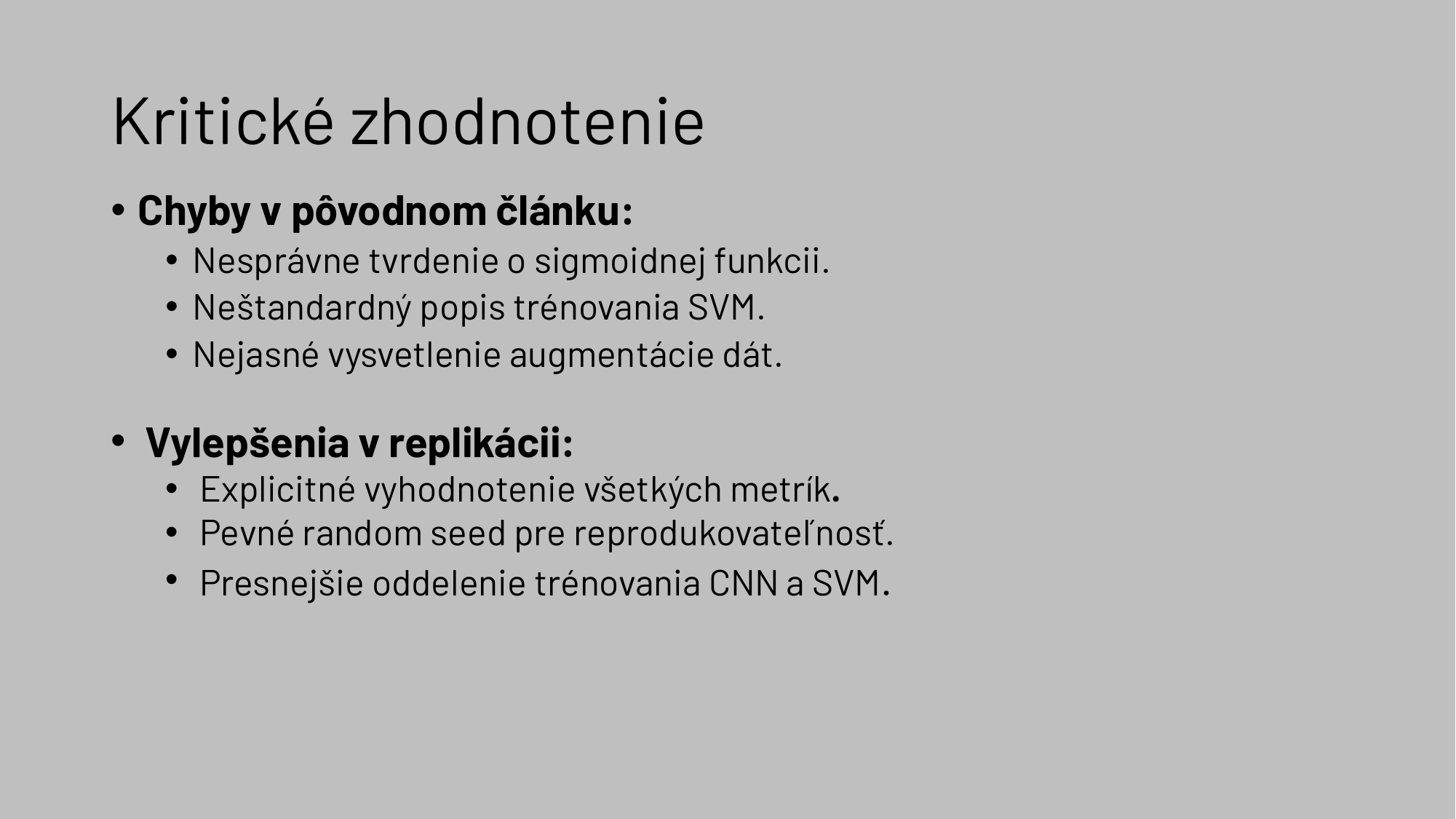

# Kritické zhodnotenie
Chyby v pôvodnom článku:
Nesprávne tvrdenie o sigmoidnej funkcii.
Neštandardný popis trénovania SVM.
Nejasné vysvetlenie augmentácie dát.
Vylepšenia v replikácii:
Explicitné vyhodnotenie všetkých metrík.
Pevné random seed pre reprodukovateľnosť.
Presnejšie oddelenie trénovania CNN a SVM.